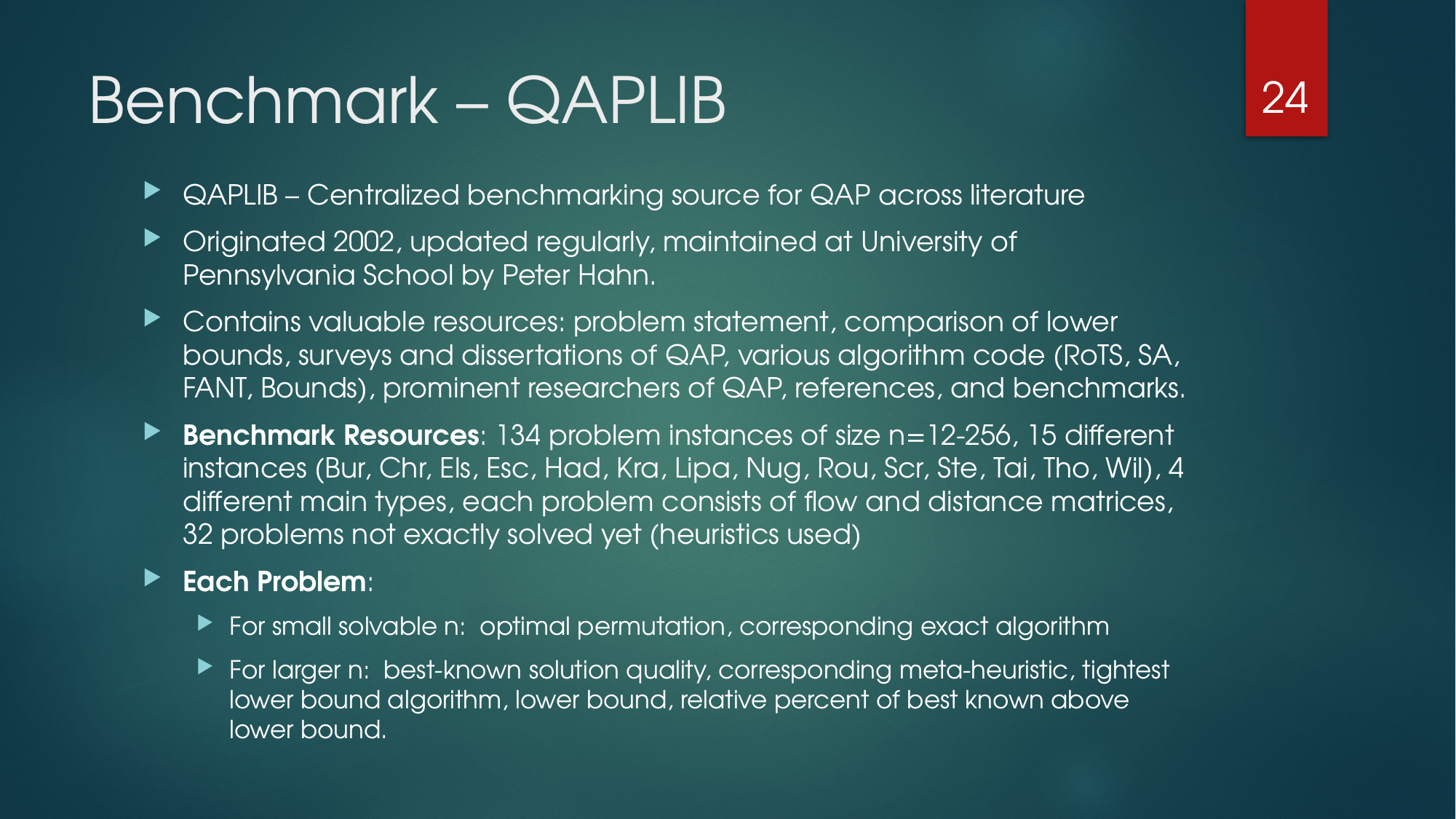

24
# Benchmark – QAPLIB
QAPLIB – Centralized benchmarking source for QAP across literature
Originated 2002, updated regularly, maintained at University of Pennsylvania School by Peter Hahn.
Contains valuable resources: problem statement, comparison of lower bounds, surveys and dissertations of QAP, various algorithm code (RoTS, SA, FANT, Bounds), prominent researchers of QAP, references, and benchmarks.
Benchmark Resources: 134 problem instances of size n=12-256, 15 different instances (Bur, Chr, Els, Esc, Had, Kra, Lipa, Nug, Rou, Scr, Ste, Tai, Tho, Wil), 4 different main types, each problem consists of flow and distance matrices, 32 problems not exactly solved yet (heuristics used)
Each Problem:
For small solvable n:  optimal permutation, corresponding exact algorithm
For larger n:  best-known solution quality, corresponding meta-heuristic, tightest lower bound algorithm, lower bound, relative percent of best known above lower bound.